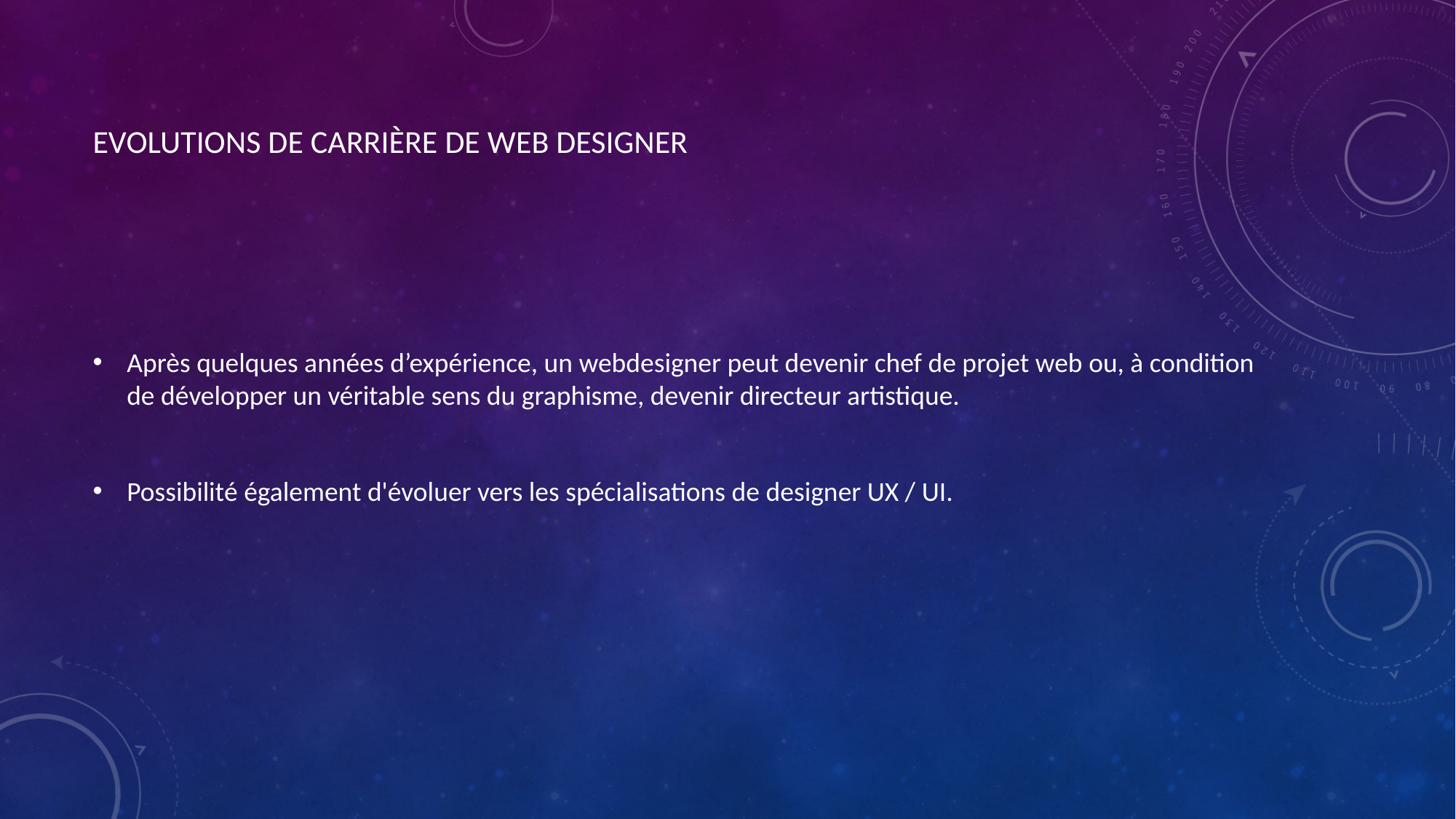

# Evolutions de carrière de web designer
Après quelques années d’expérience, un webdesigner peut devenir chef de projet web ou, à condition de développer un véritable sens du graphisme, devenir directeur artistique.

Possibilité également d'évoluer vers les spécialisations de designer UX / UI.